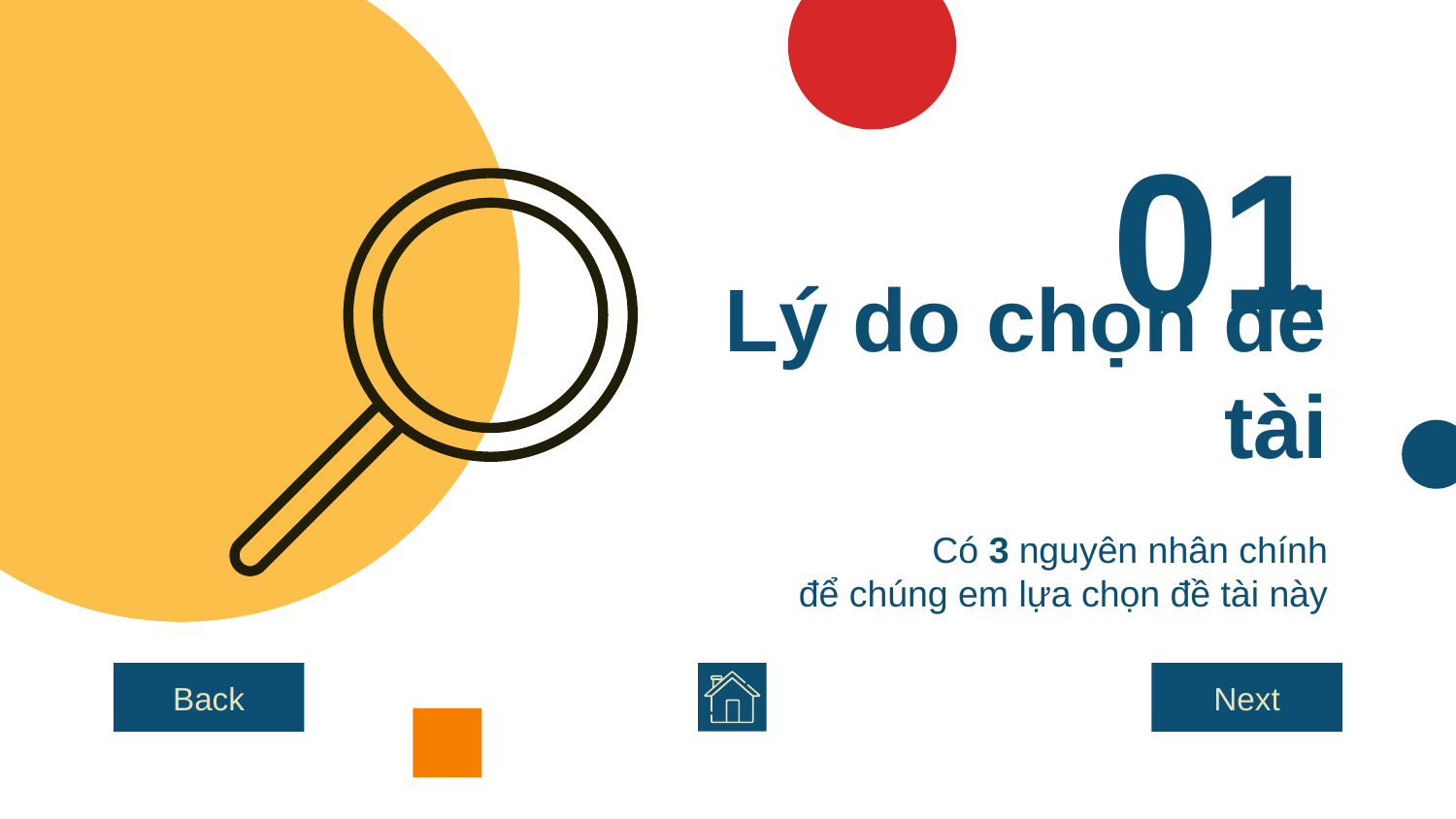

01

# Lý do chọn đề tài

Có 3 nguyên nhân chính
để chúng em lựa chọn đề tài này
Back

Next